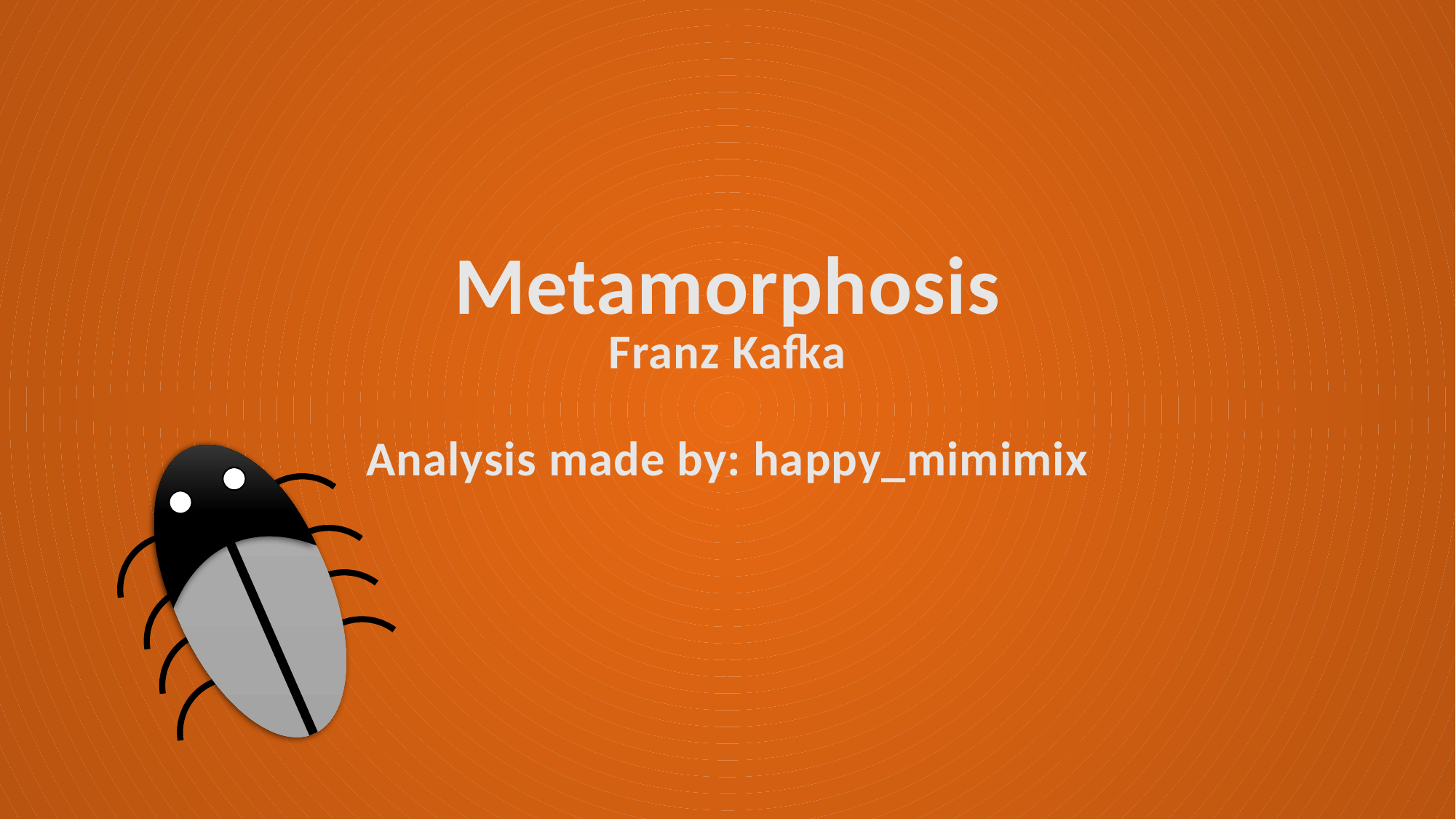

Metamorphosis
Franz Kafka
Analysis made by: happy_mimimix